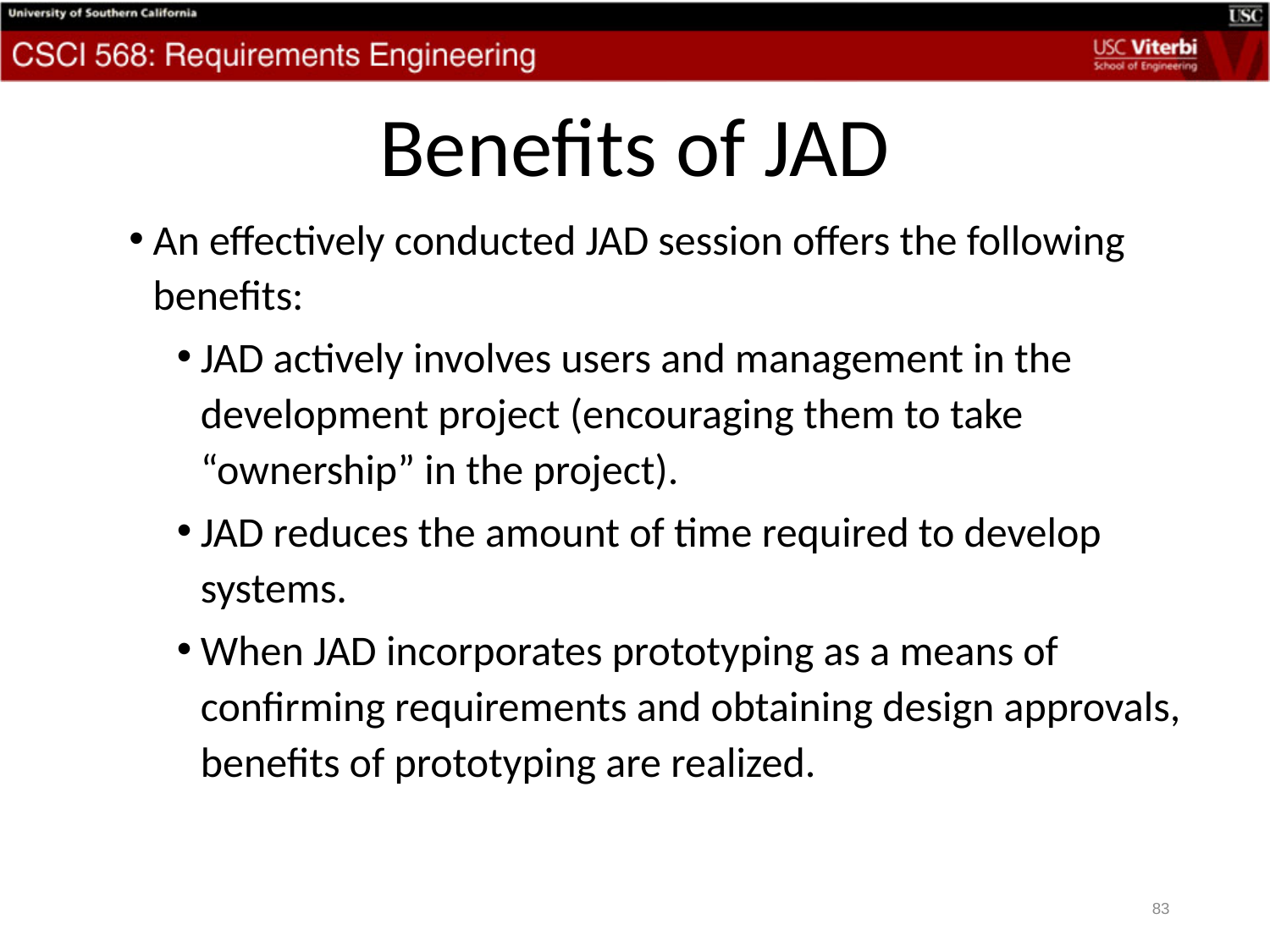

# Benefits of JAD
An effectively conducted JAD session offers the following benefits:
JAD actively involves users and management in the development project (encouraging them to take “ownership” in the project).
JAD reduces the amount of time required to develop systems.
When JAD incorporates prototyping as a means of confirming requirements and obtaining design approvals, benefits of prototyping are realized.
83